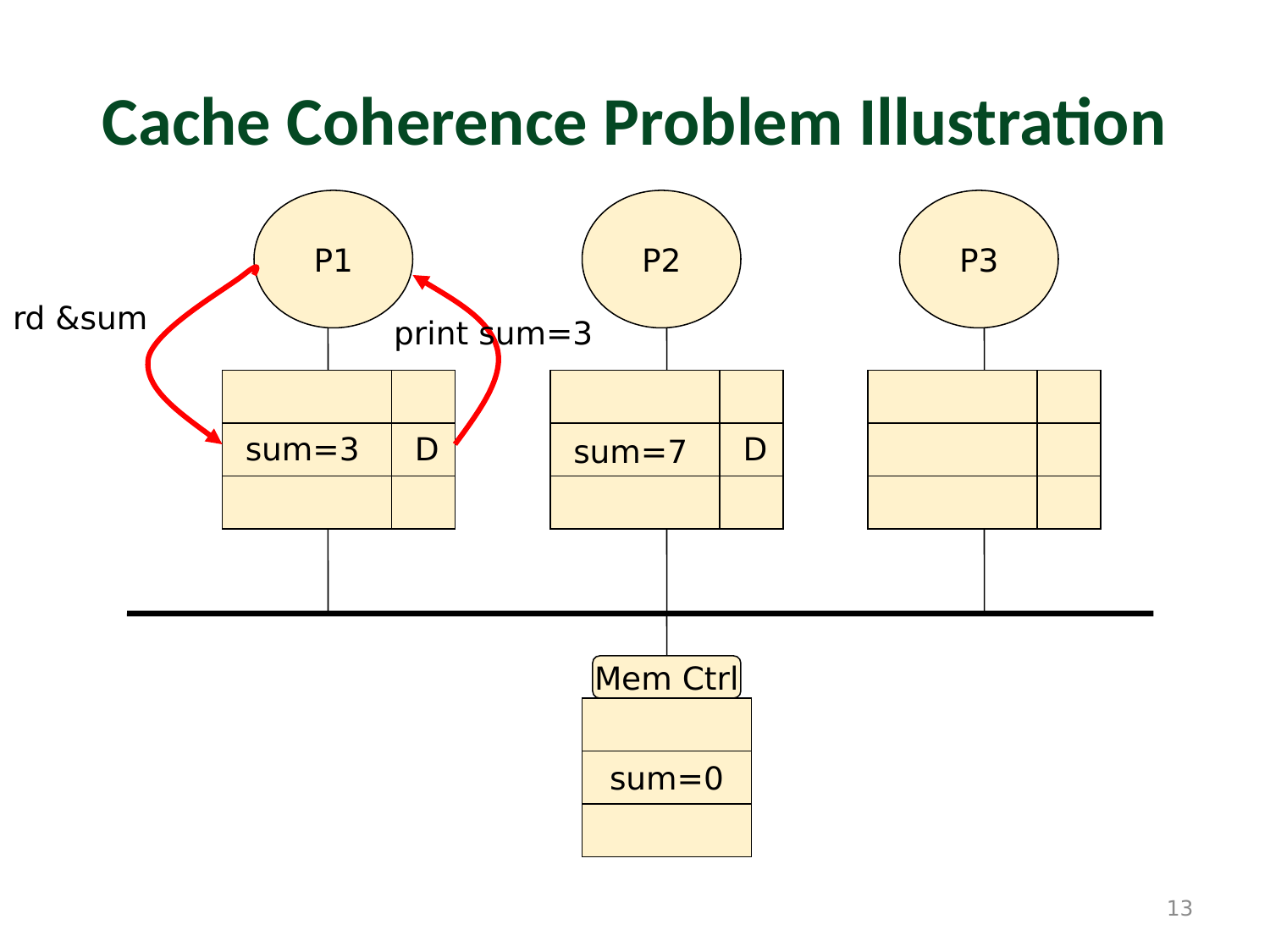

# Cache Coherence Problem Illustration
P1
P2

P3

rd &sum

print sum=3

sum=3
D
D

sum=7

Mem Ctrl

sum=0

13